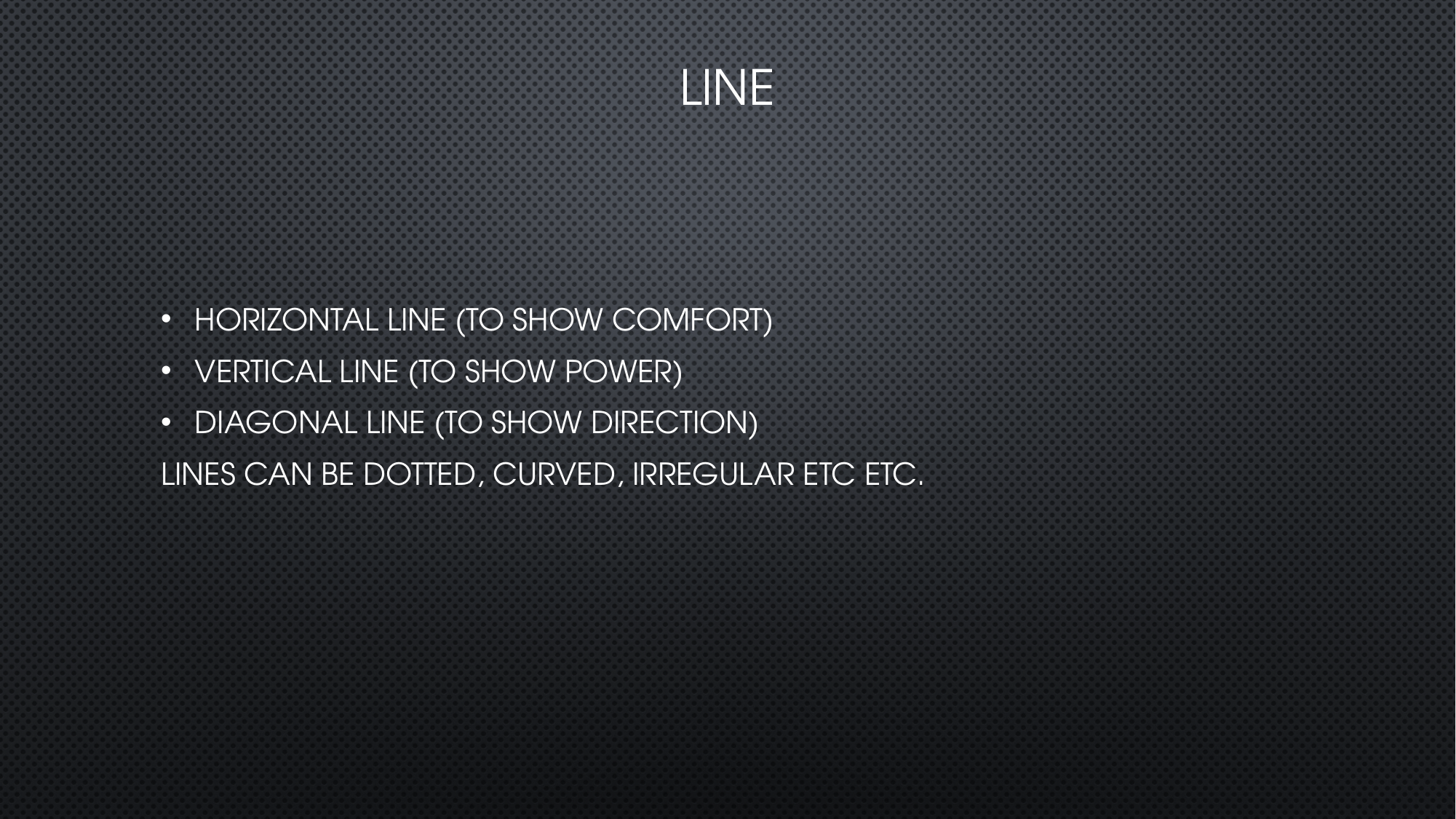

# line
Horizontal line (To show comfort)
Vertical line (to show power)
Diagonal line (to show direction)
Lines can be dotted, curved, irregular etc etc.